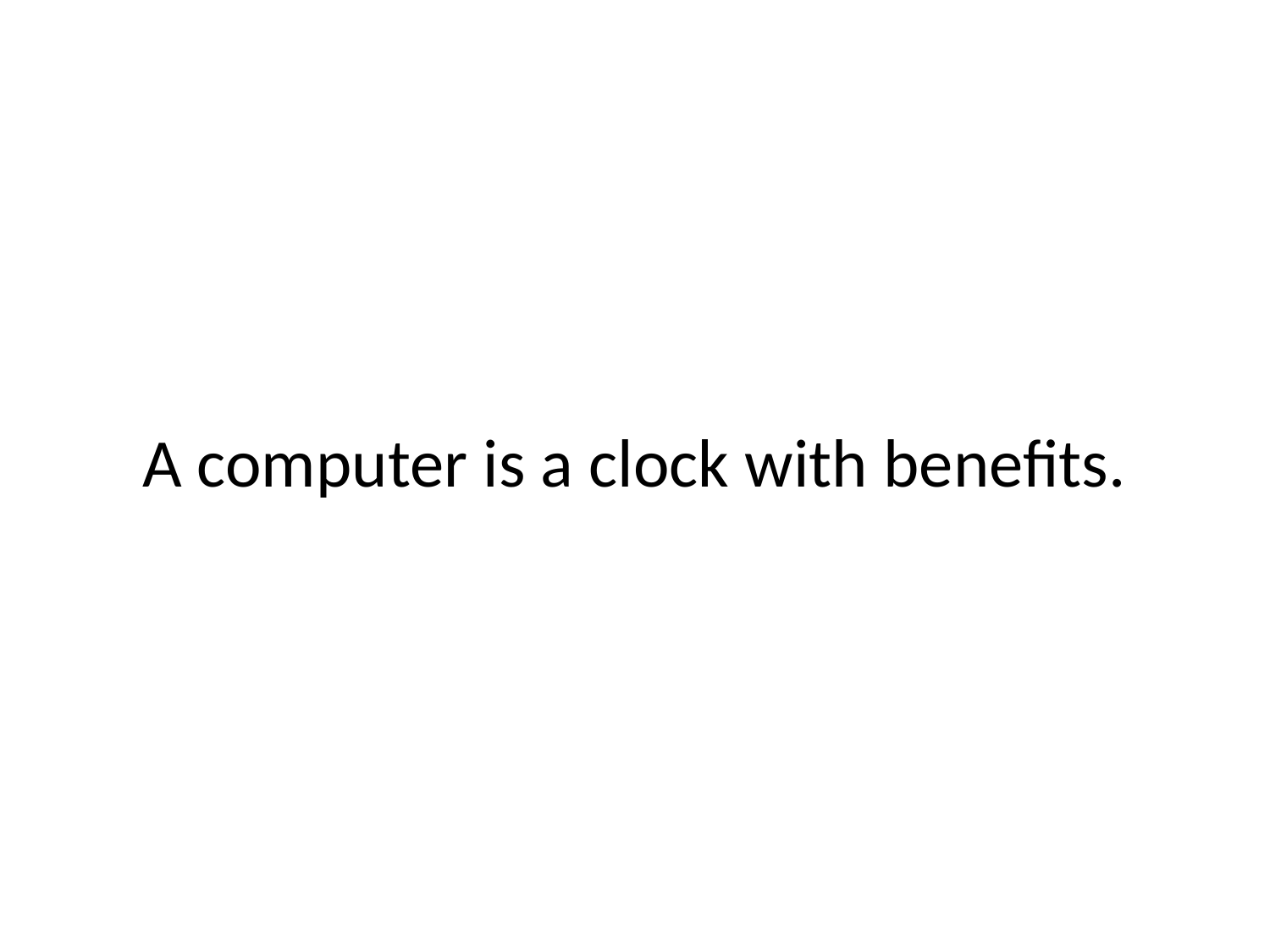

# A computer is a clock with benefits.